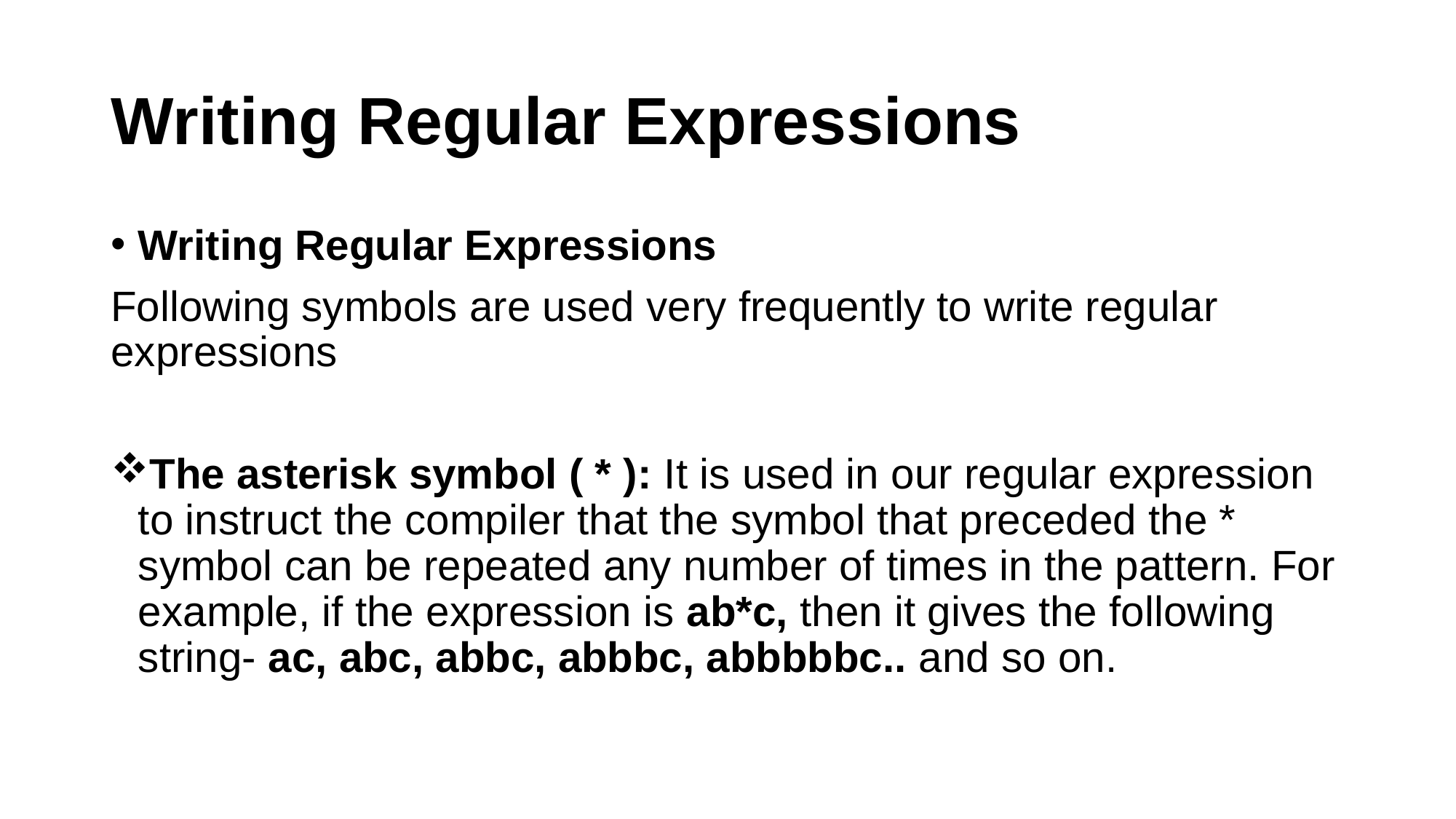

# Writing Regular Expressions
Writing Regular Expressions
Following symbols are used very frequently to write regular expressions

The asterisk symbol ( * ): It is used in our regular expression to instruct the compiler that the symbol that preceded the * symbol can be repeated any number of times in the pattern. For example, if the expression is ab*c, then it gives the following string- ac, abc, abbc, abbbc, abbbbbc.. and so on.